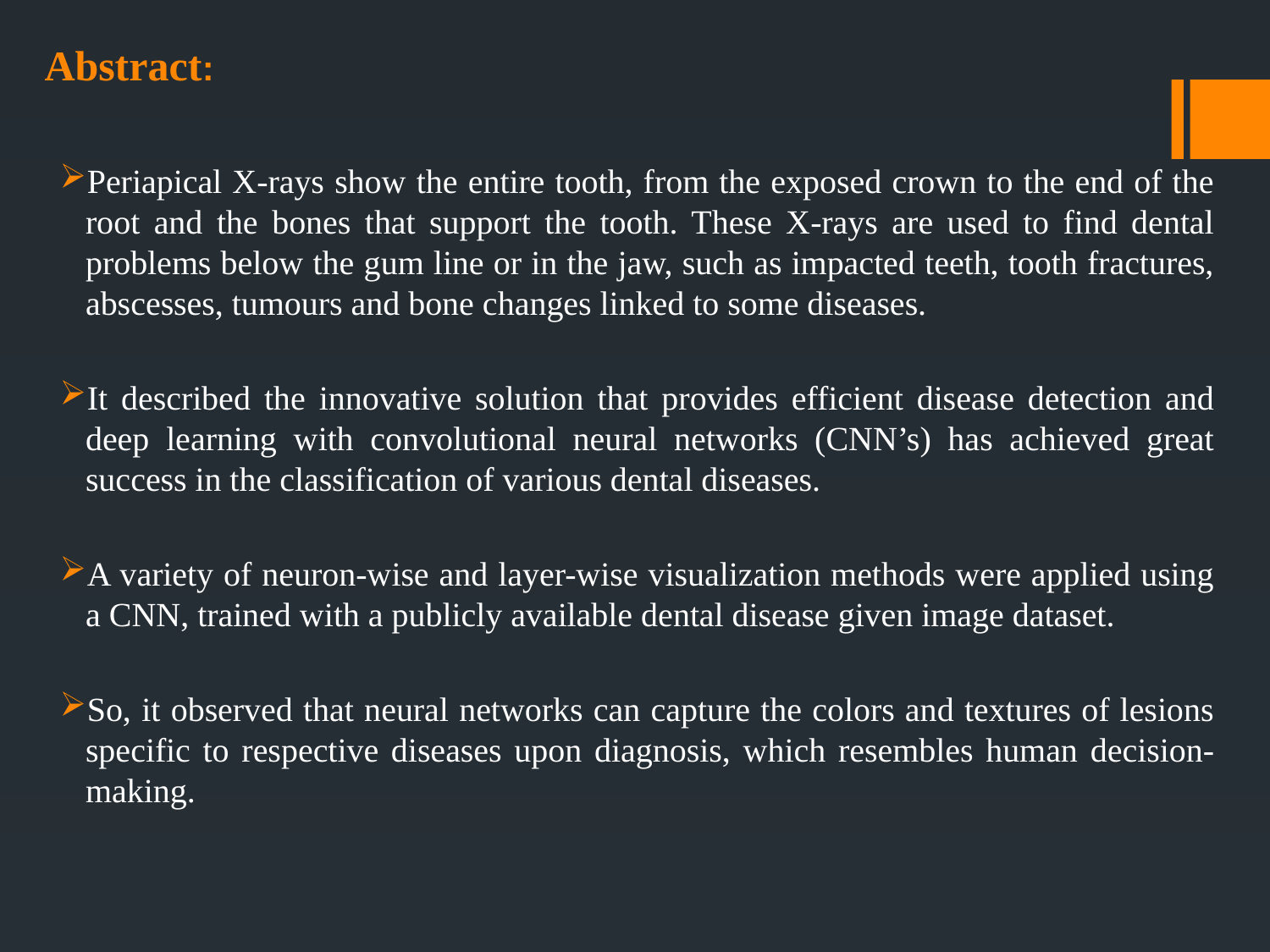

# Abstract:

Periapical X-rays show the entire tooth, from the exposed crown to the end of the root and the bones that support the tooth. These X-rays are used to find dental problems below the gum line or in the jaw, such as impacted teeth, tooth fractures, abscesses, tumours and bone changes linked to some diseases.

It described the innovative solution that provides efficient disease detection and deep learning with convolutional neural networks (CNN’s) has achieved great success in the classification of various dental diseases.

A variety of neuron-wise and layer-wise visualization methods were applied using a CNN, trained with a publicly available dental disease given image dataset.

So, it observed that neural networks can capture the colors and textures of lesions specific to respective diseases upon diagnosis, which resembles human decision-making.